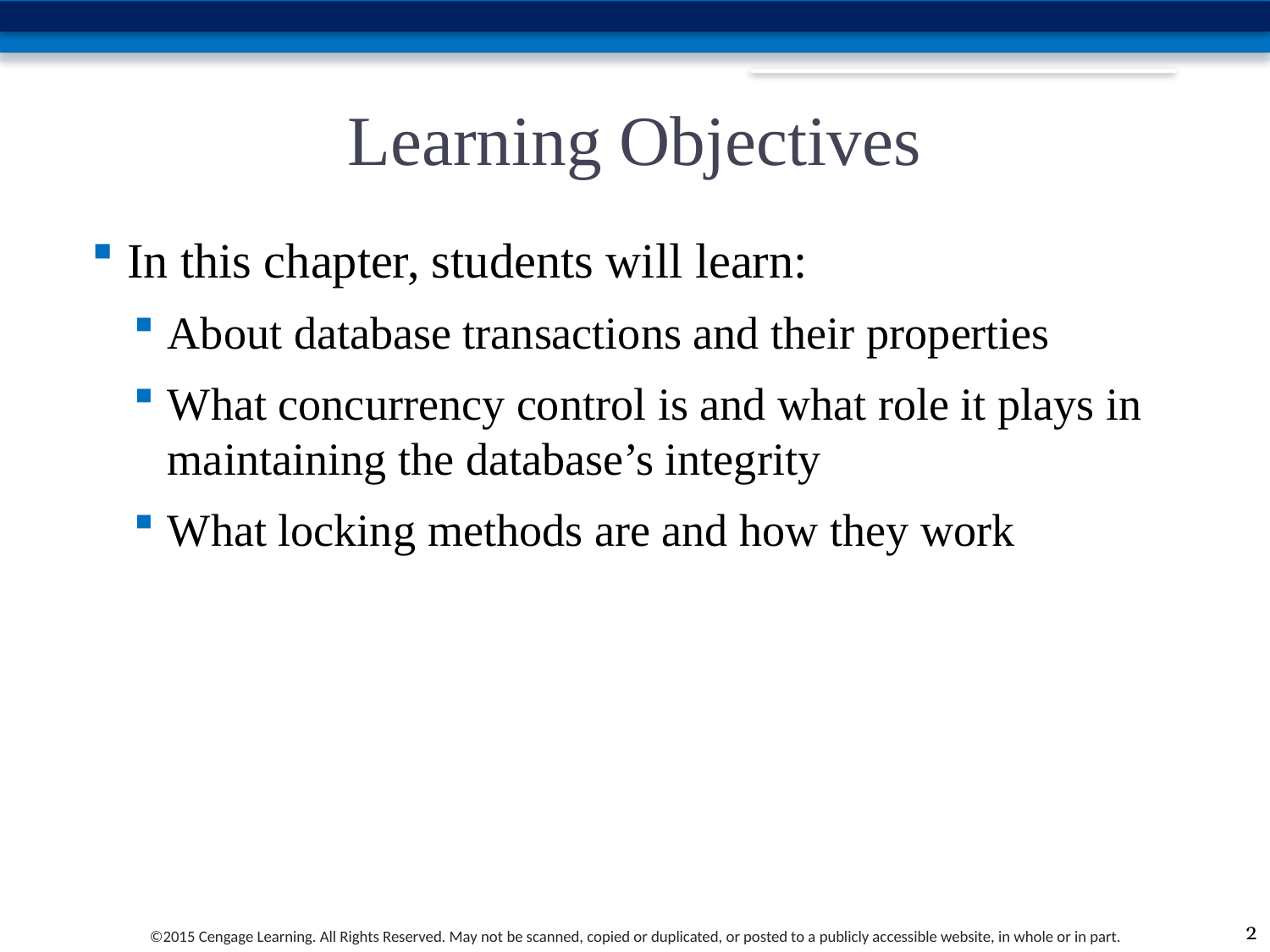

# Learning Objectives
In this chapter, students will learn:
About database transactions and their properties
What concurrency control is and what role it plays in maintaining the database’s integrity
What locking methods are and how they work

2